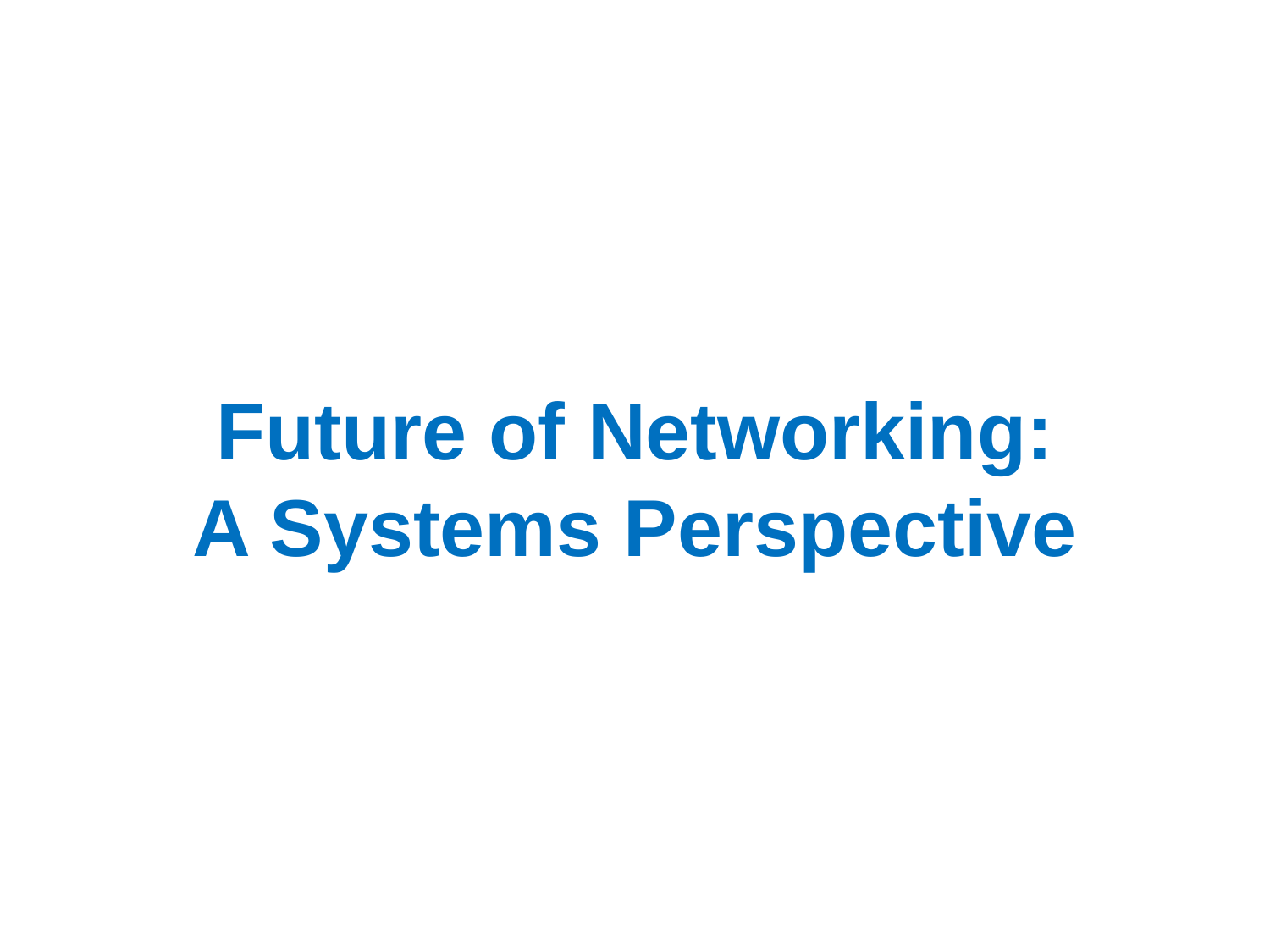

# Future of Networking: A Systems Perspective